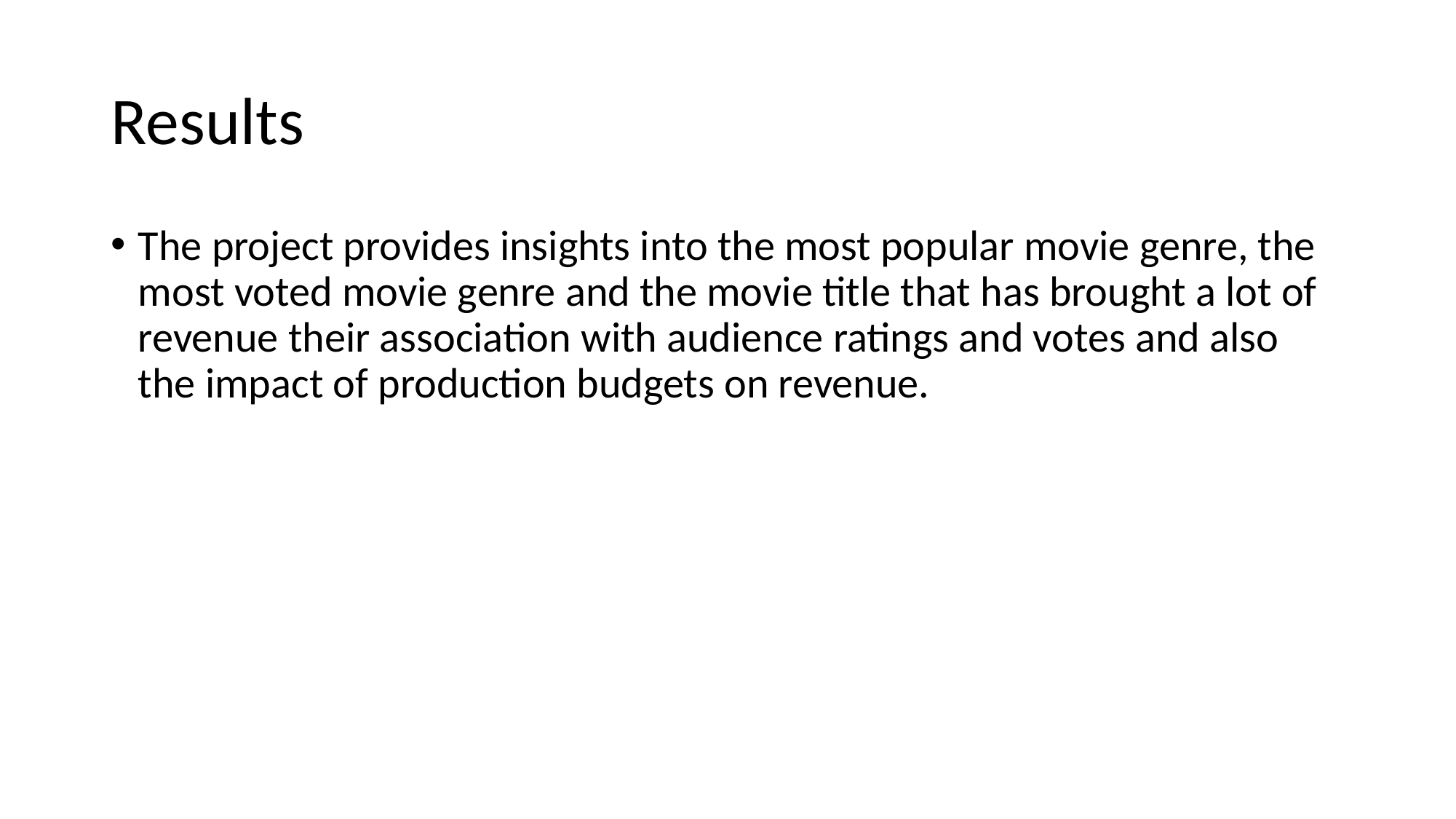

# Results
The project provides insights into the most popular movie genre, the most voted movie genre and the movie title that has brought a lot of revenue their association with audience ratings and votes and also the impact of production budgets on revenue.